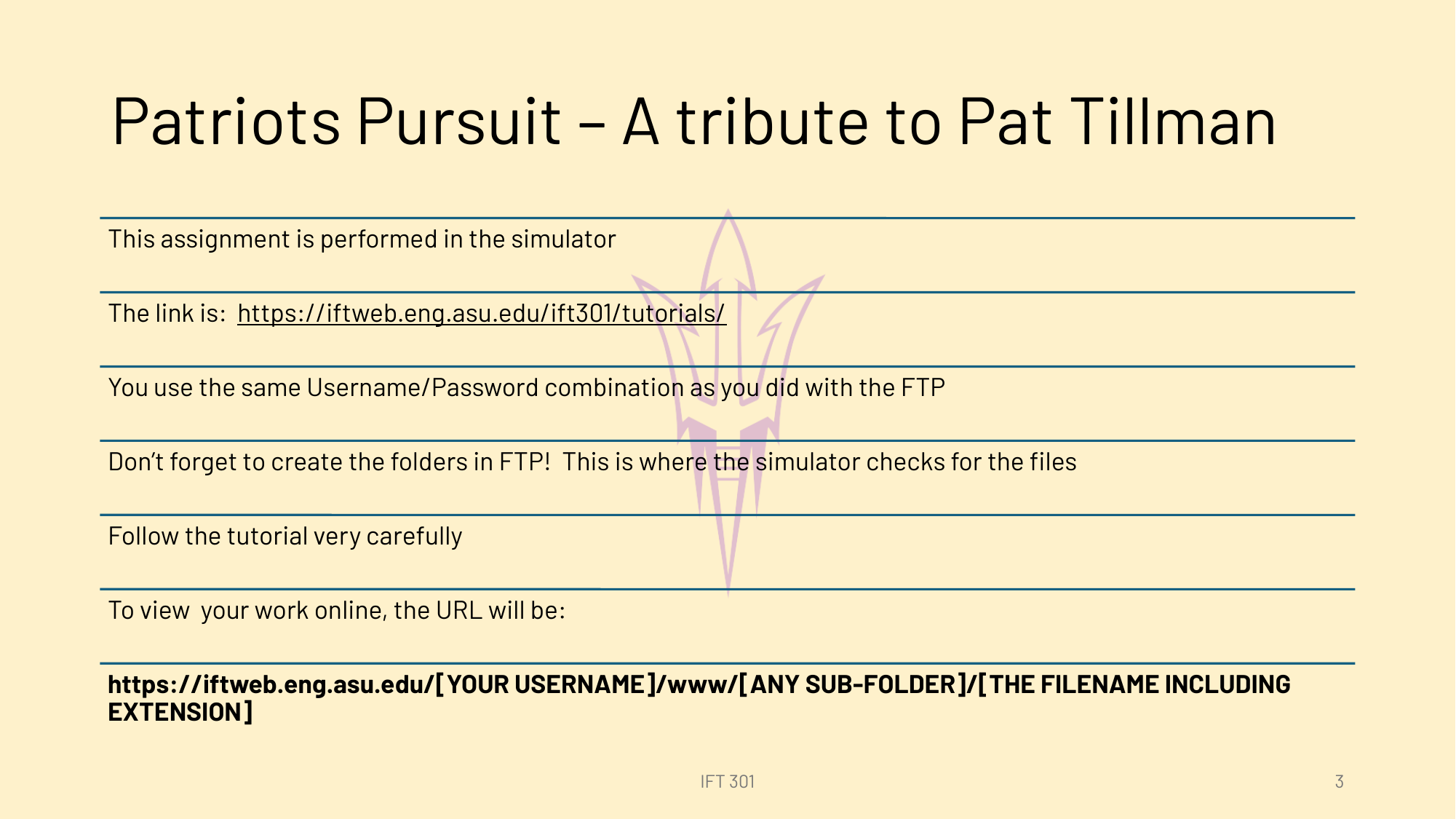

# Patriots Pursuit – A tribute to Pat Tillman
This assignment is performed in the simulator
The link is:  https://iftweb.eng.asu.edu/ift301/tutorials/
You use the same Username/Password combination as you did with the FTP
Don’t forget to create the folders in FTP!  This is where the simulator checks for the files
Follow the tutorial very carefully
To view  your work online, the URL will be:
https://iftweb.eng.asu.edu/[YOUR USERNAME]/www/[ANY SUB-FOLDER]/[THE FILENAME INCLUDING EXTENSION]
IFT 301
3